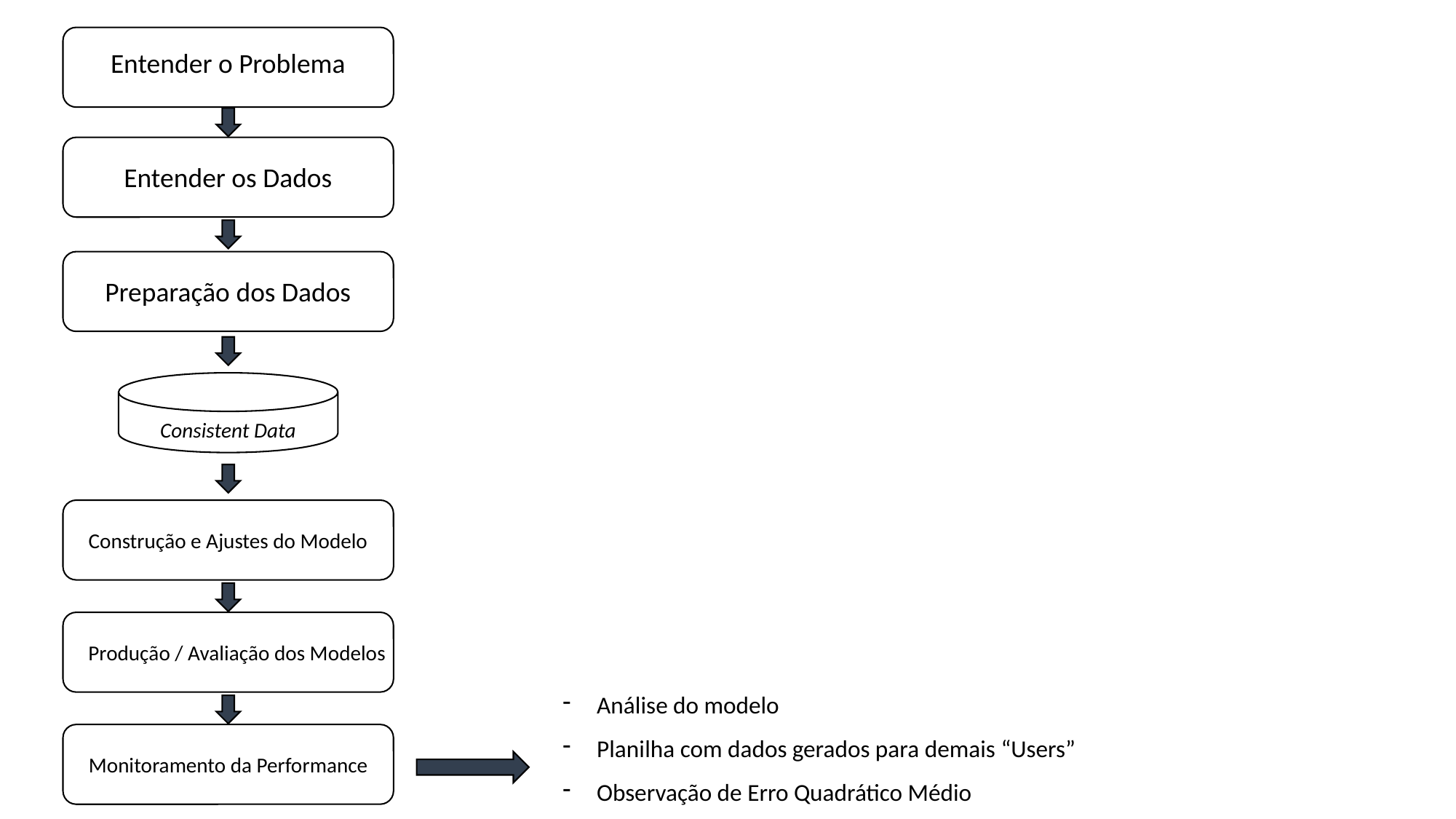

Entender o Problema

Entender os Dados

Preparação dos Dados

Consistent Data

Construção e Ajustes do Modelo

Produção / Avaliação dos Modelos
Análise do modelo
Planilha com dados gerados para demais “Users”
Observação de Erro Quadrático Médio

Monitoramento da Performance